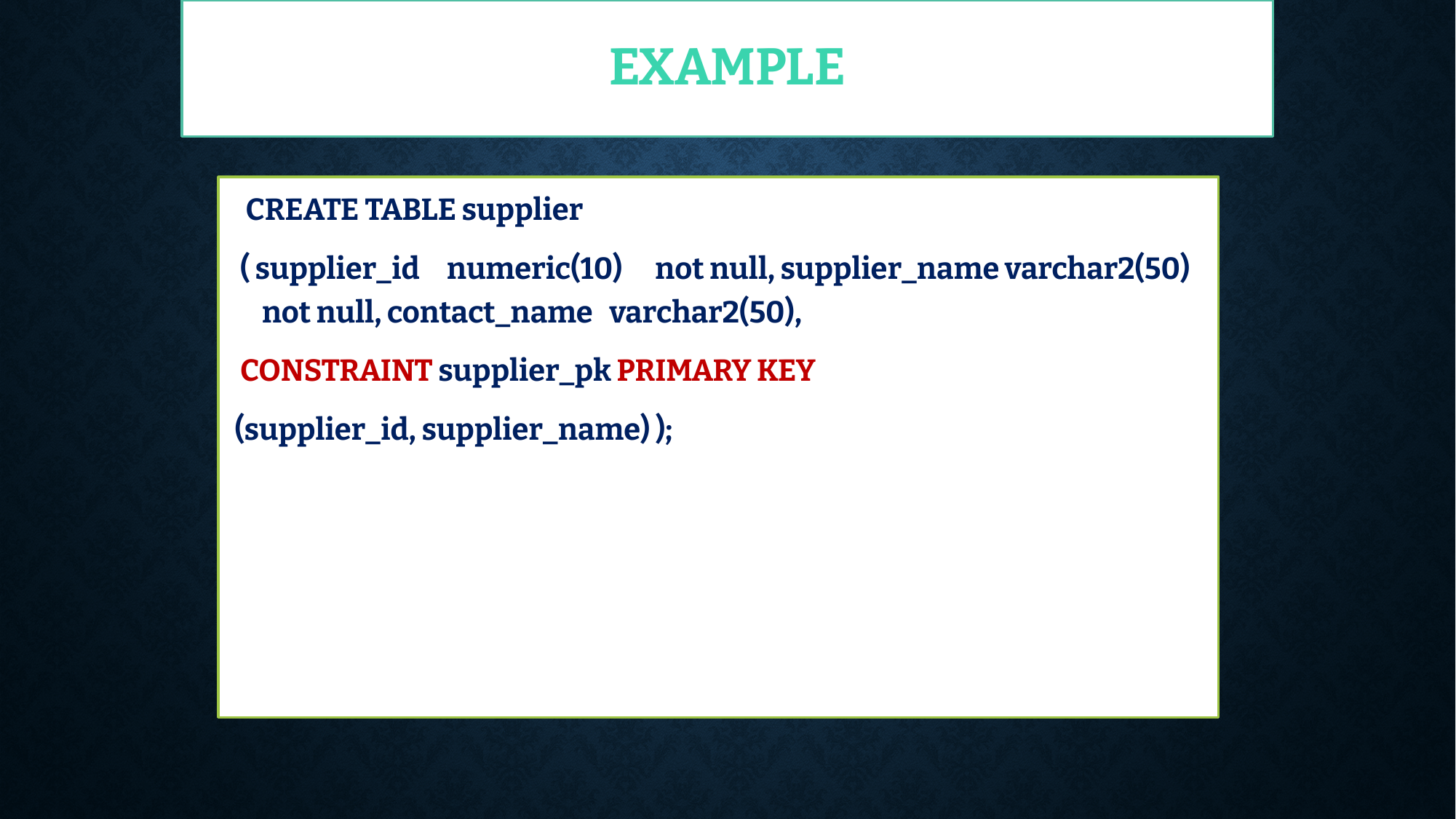

# Example
   CREATE TABLE supplier
  ( supplier_id     numeric(10)      not null, supplier_name varchar2(50)     not null, contact_name   varchar2(50),
  CONSTRAINT supplier_pk PRIMARY KEY
 (supplier_id, supplier_name) );